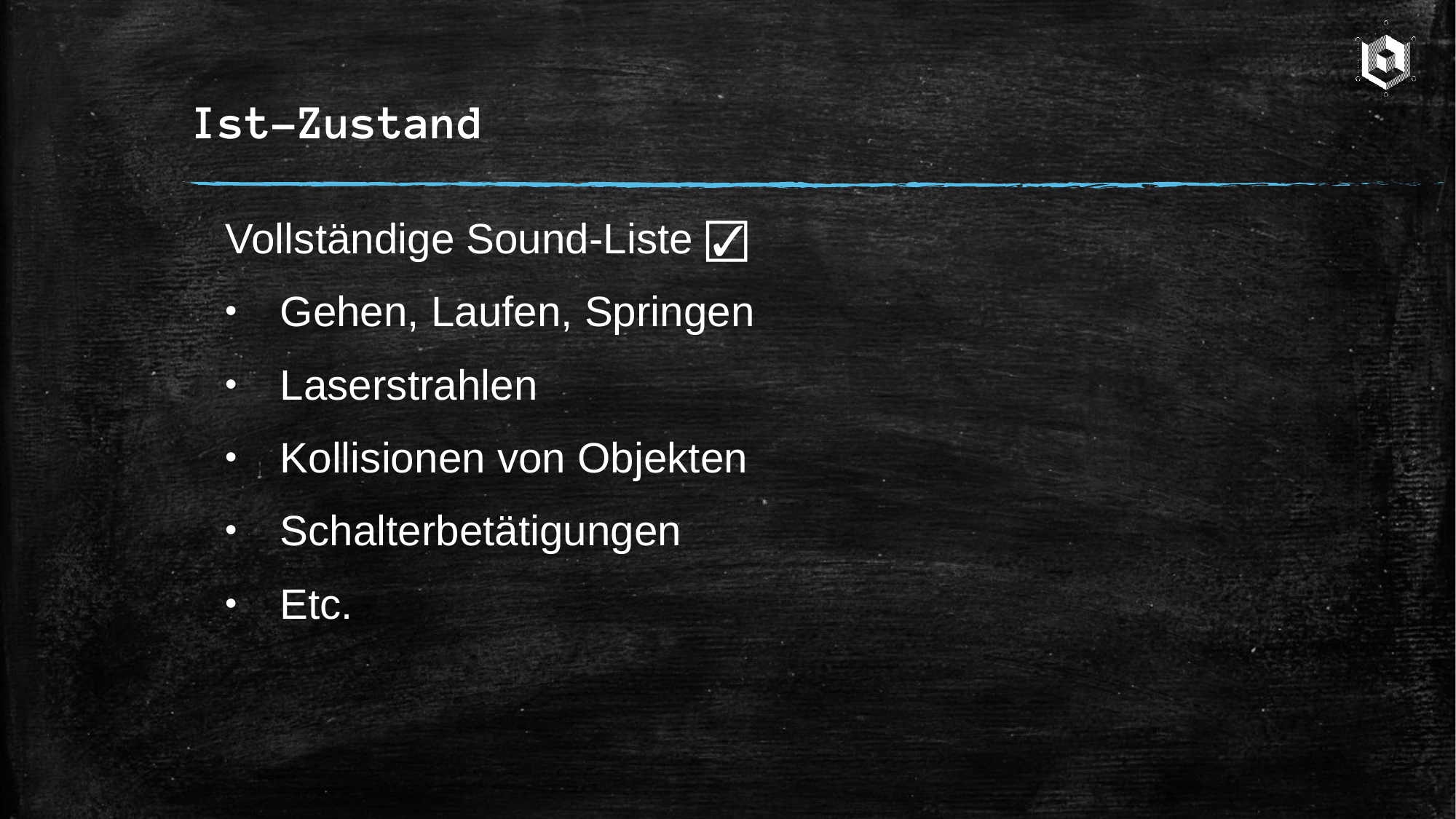

# Ist-Zustand
Vollständige Sound-Liste ☑
Gehen, Laufen, Springen
Laserstrahlen
Kollisionen von Objekten
Schalterbetätigungen
Etc.